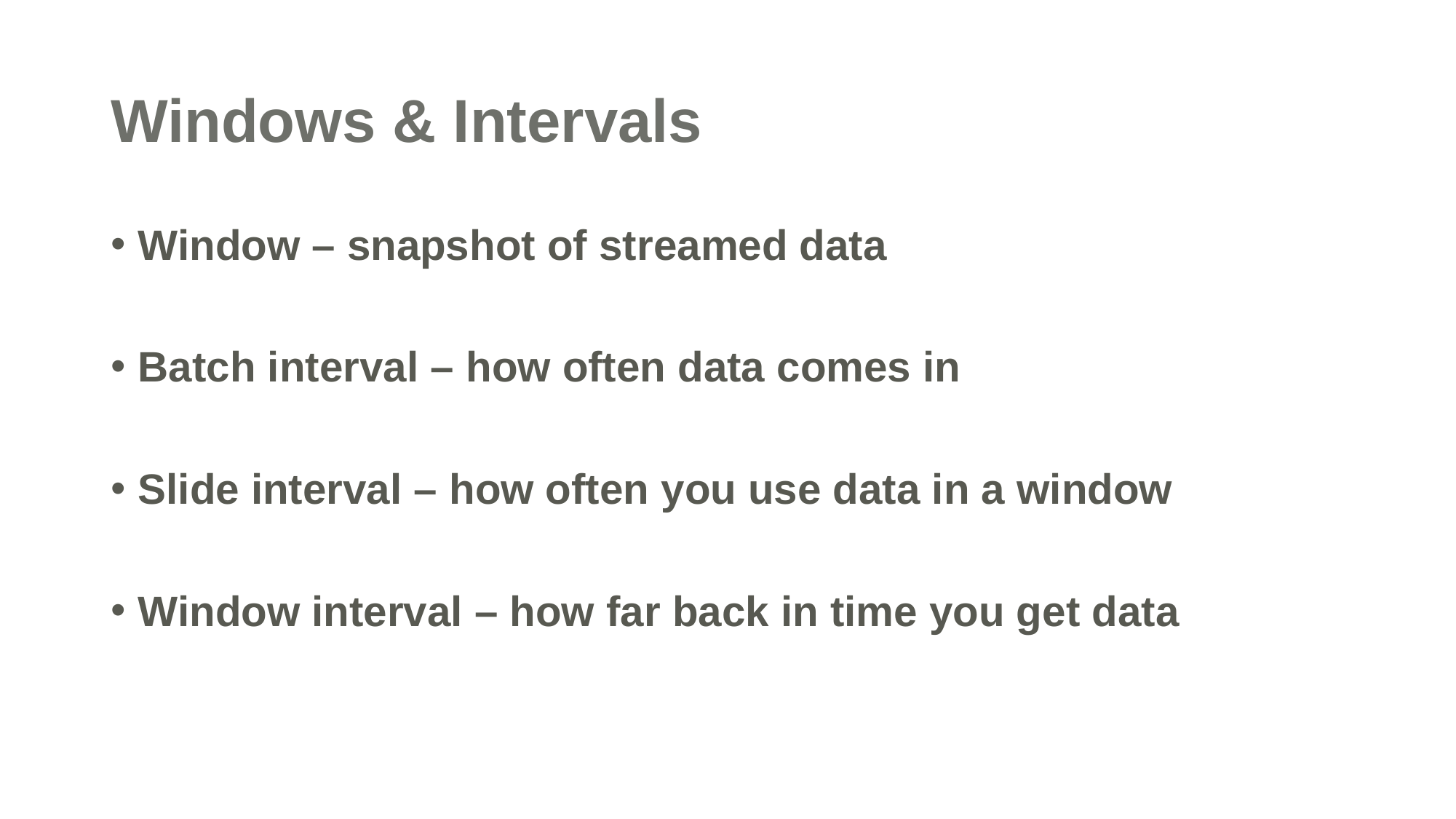

# Windows & Intervals
Window – snapshot of streamed data

Batch interval – how often data comes in

Slide interval – how often you use data in a window

Window interval – how far back in time you get data